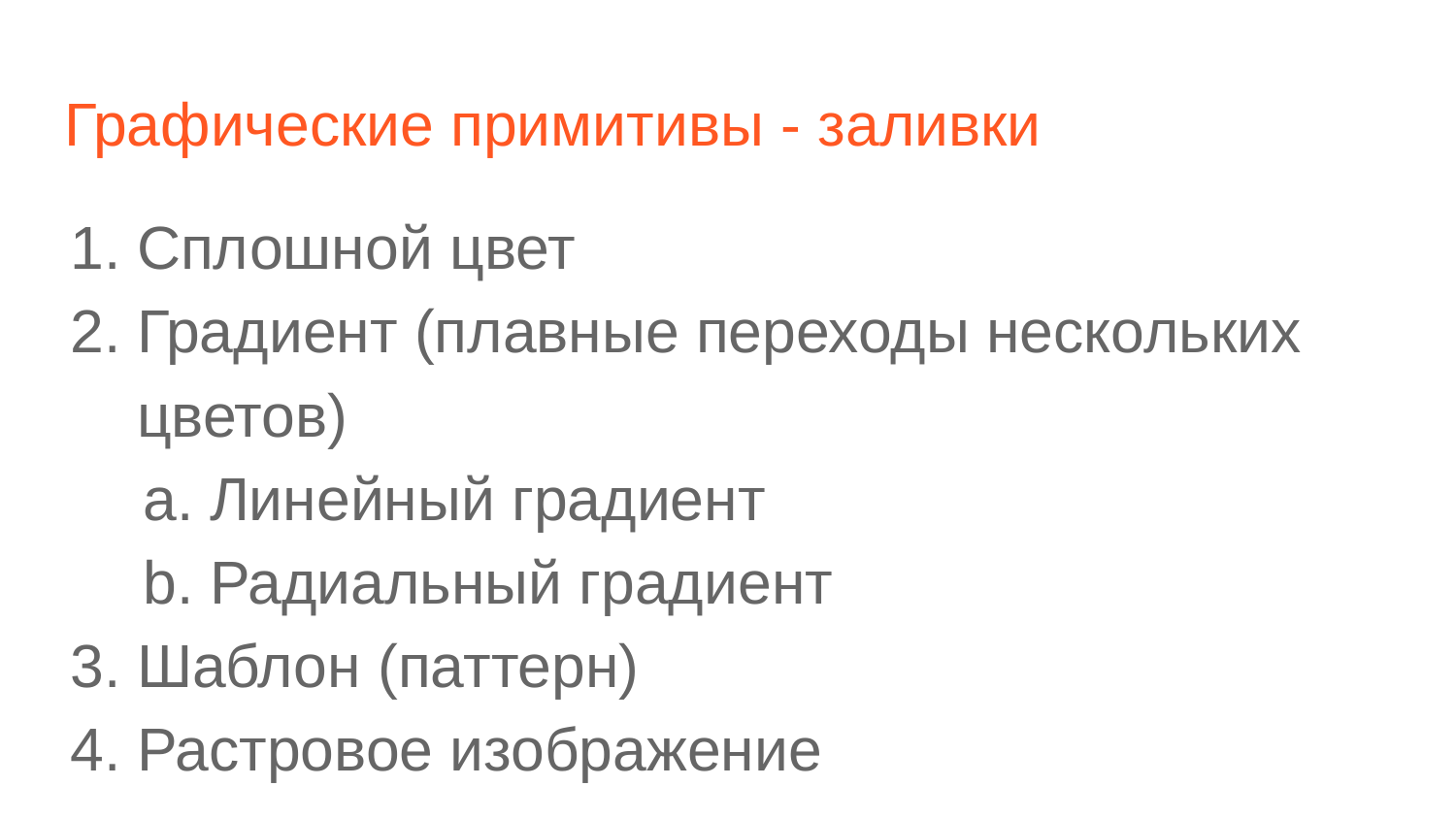

# Графические примитивы - заливки
Сплошной цвет
Градиент (плавные переходы нескольких цветов)
Линейный градиент
Радиальный градиент
Шаблон (паттерн)
Растровое изображение